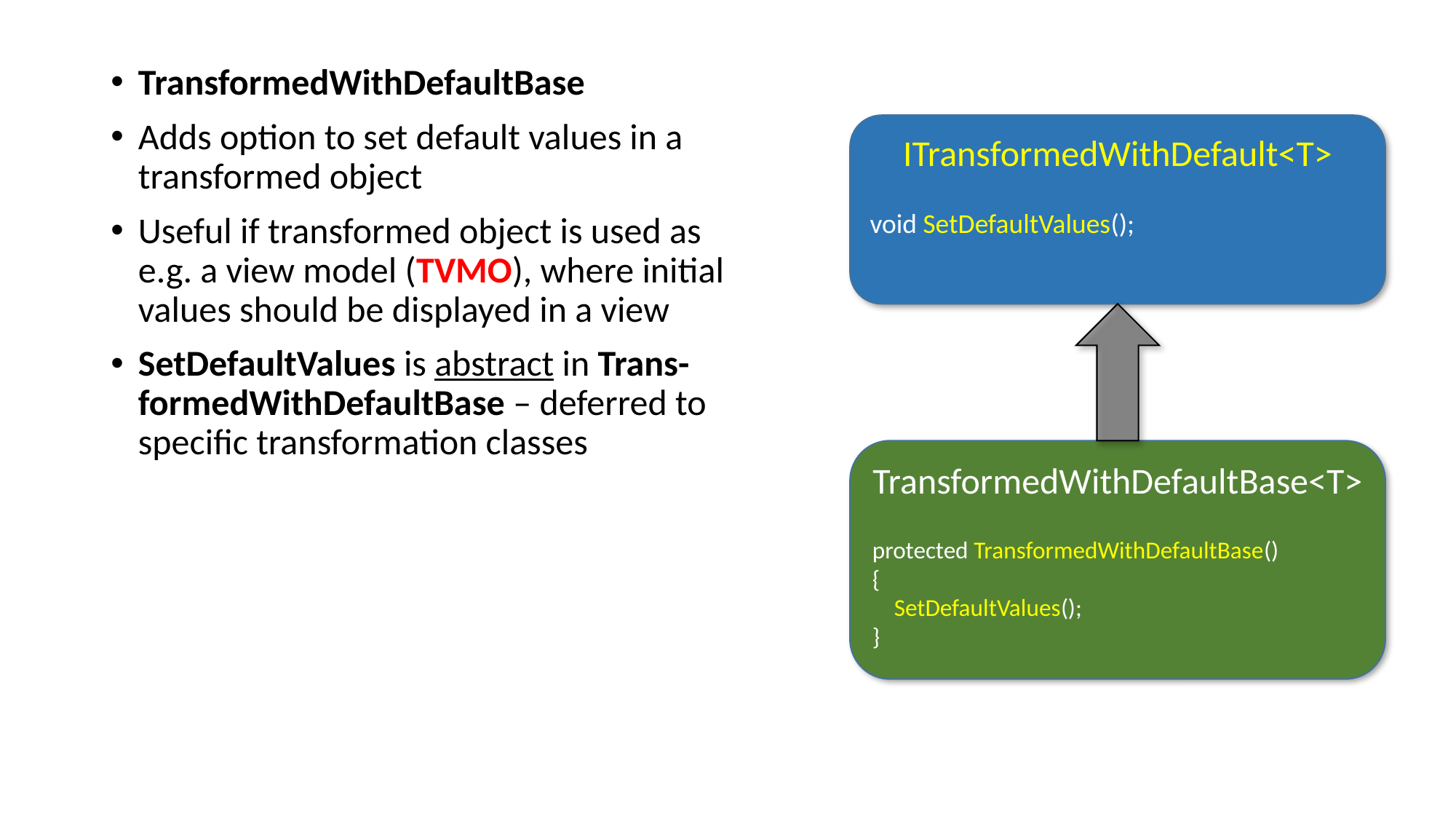

TransformedWithDefaultBase
Adds option to set default values in a transformed object
Useful if transformed object is used as e.g. a view model (TVMO), where initial values should be displayed in a view
SetDefaultValues is abstract in Trans-formedWithDefaultBase – deferred to specific transformation classes
ITransformedWithDefault<T>

void SetDefaultValues();

TransformedWithDefaultBase<T>

protected TransformedWithDefaultBase()
{
    SetDefaultValues();
}